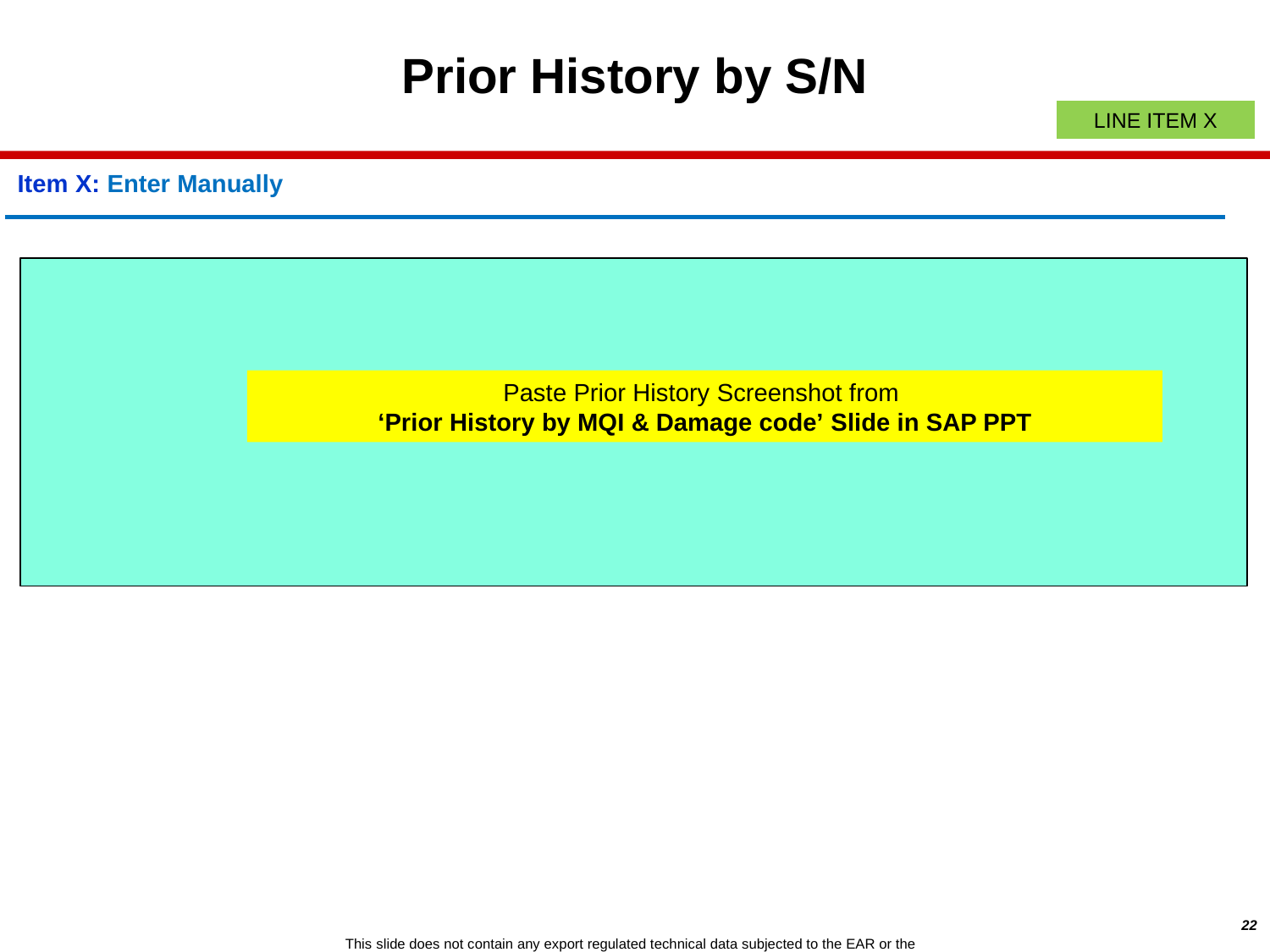

Prior History by S/N
LINE ITEM X
Item X: Enter Manually

Paste Prior History Screenshot from
‘Prior History by MQI & Damage code’ Slide in SAP PPT
22